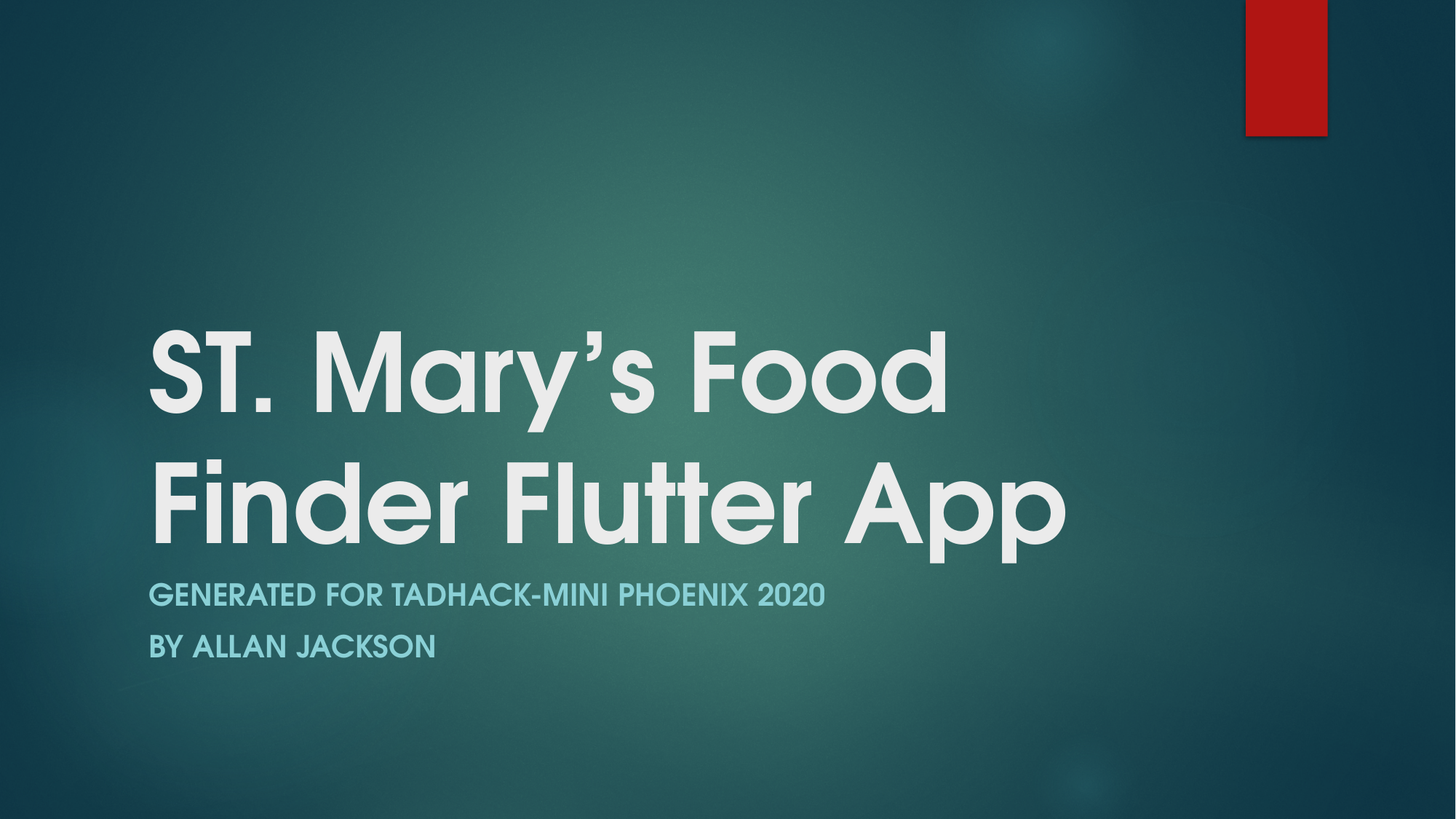

# ST. Mary’s Food Finder Flutter App
Generated for TADHack-mini Phoenix 2020
By Allan Jackson